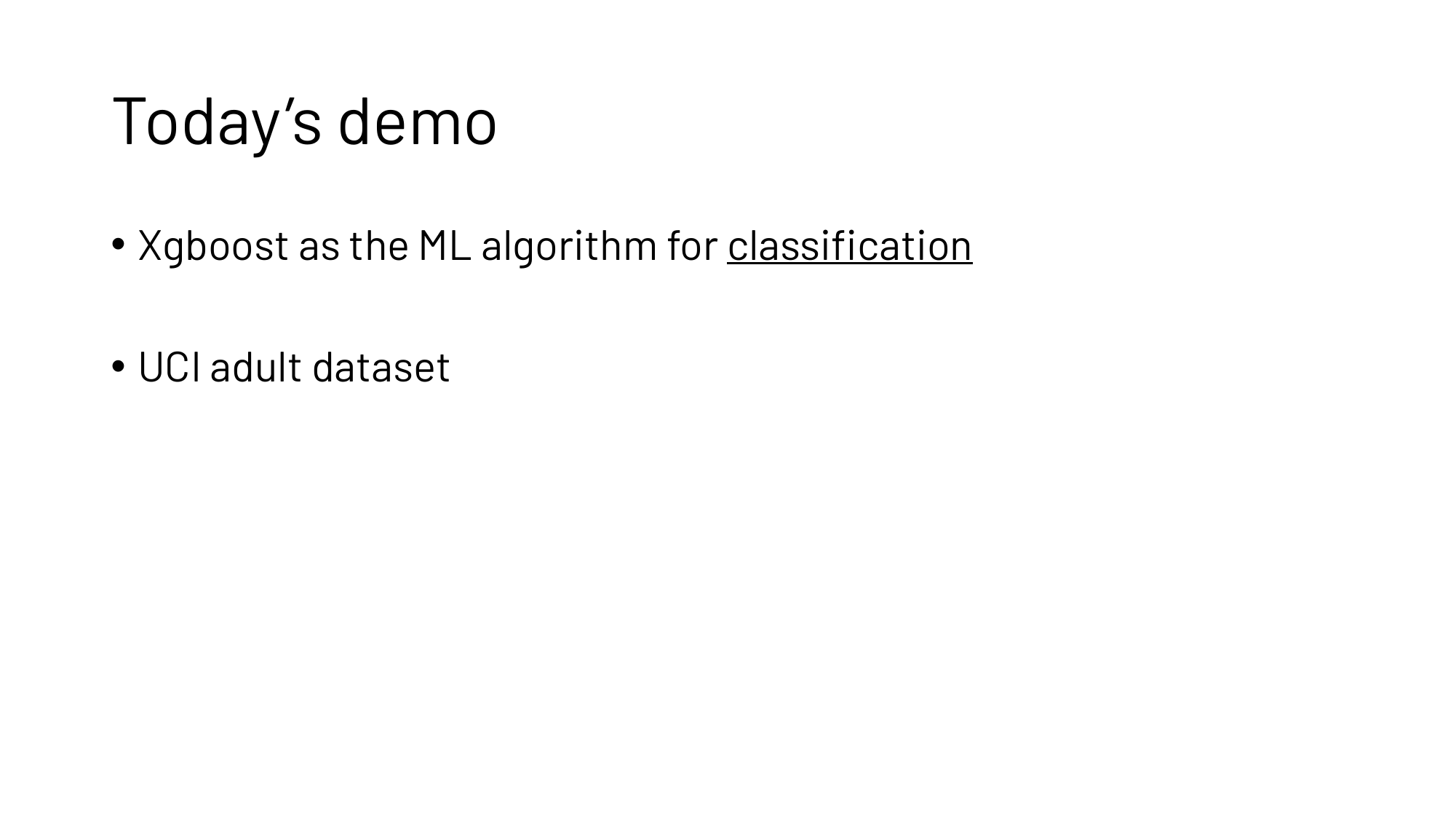

# Today’s demo
Xgboost as the ML algorithm for classification

UCI adult dataset